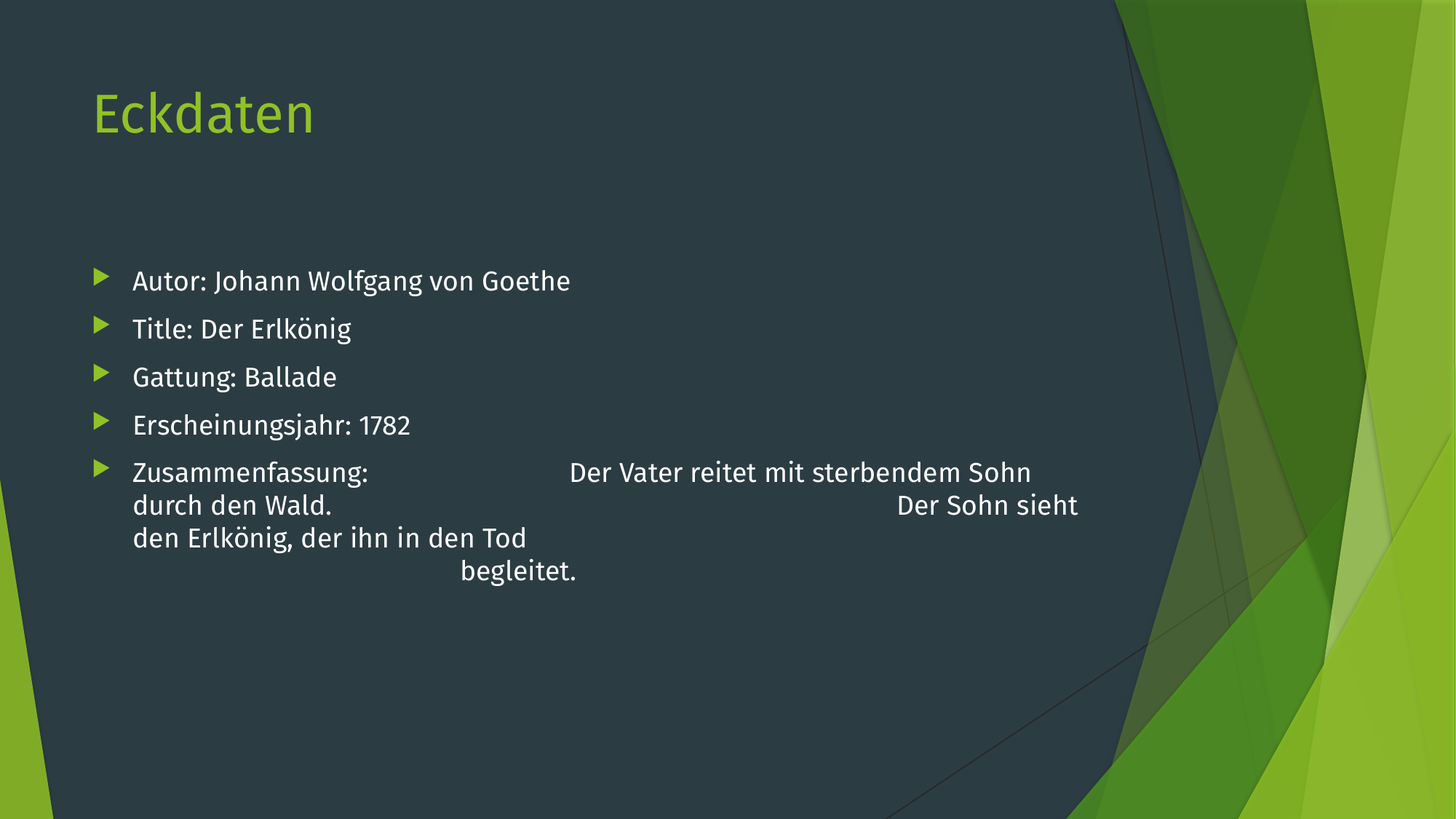

# Eckdaten
Autor: Johann Wolfgang von Goethe
Title: Der Erlkönig
Gattung: Ballade
Erscheinungsjahr: 1782
Zusammenfassung:		Der Vater reitet mit sterbendem Sohn durch den Wald. 						Der Sohn sieht den Erlkönig, der ihn in den Tod 								begleitet.